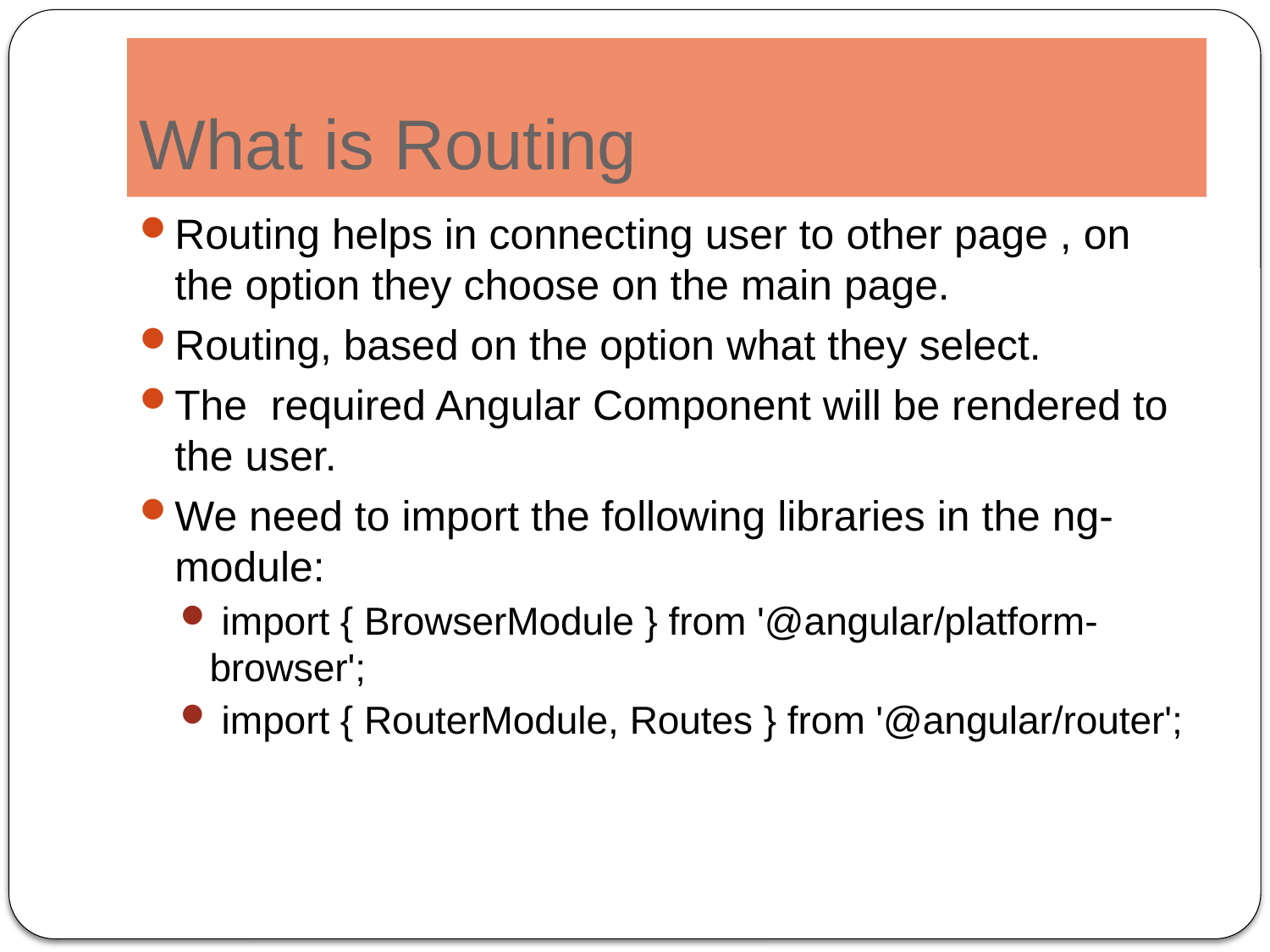

# What is Routing
Routing helps in connecting user to other page , on the option they choose on the main page.
Routing, based on the option what they select.
The  required Angular Component will be rendered to the user.
We need to import the following libraries in the ng-module:
 import { BrowserModule } from '@angular/platform-browser';
 import { RouterModule, Routes } from '@angular/router';